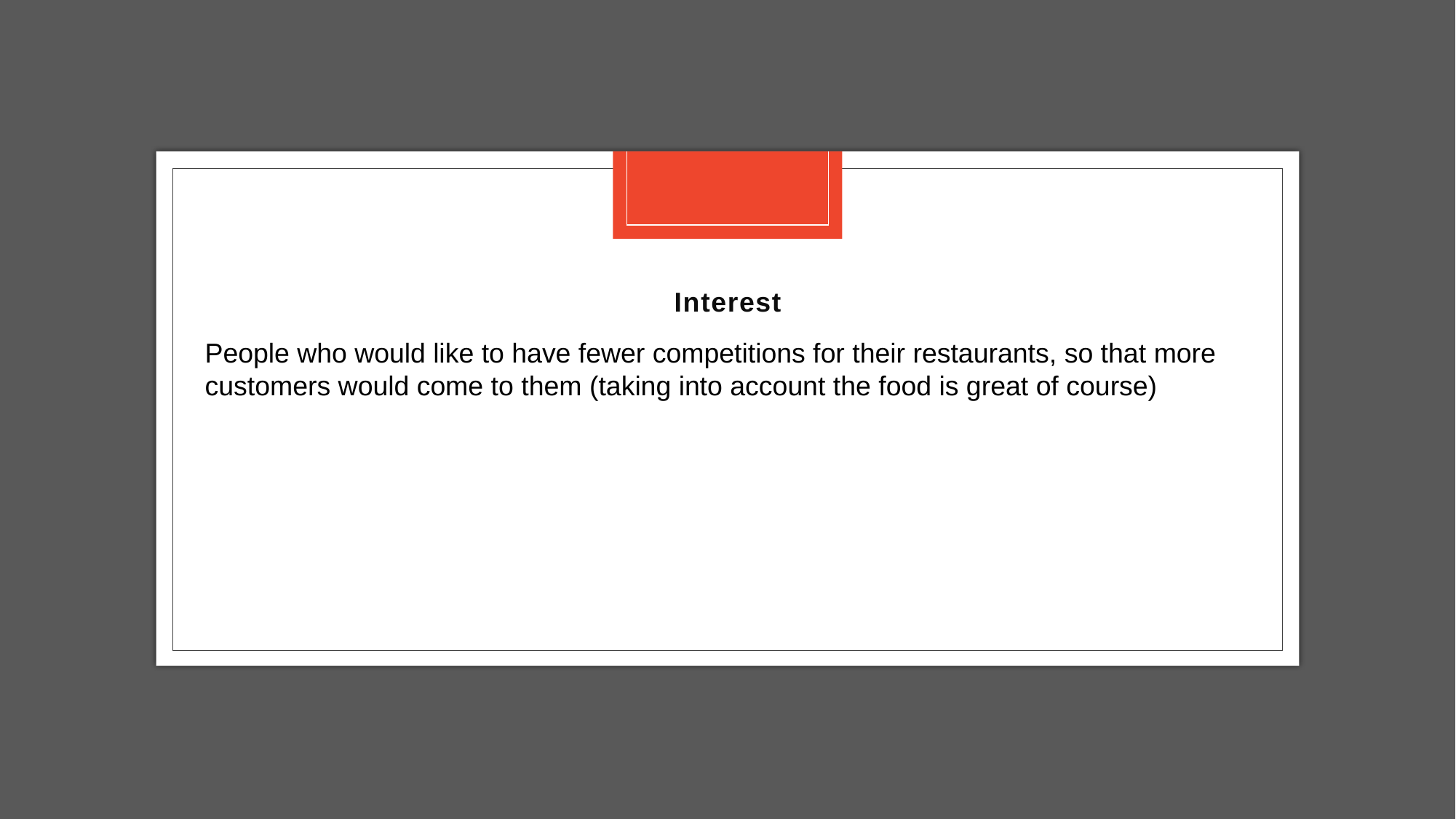

Interest

People who would like to have fewer competitions for their restaurants, so that more customers would come to them (taking into account the food is great of course)